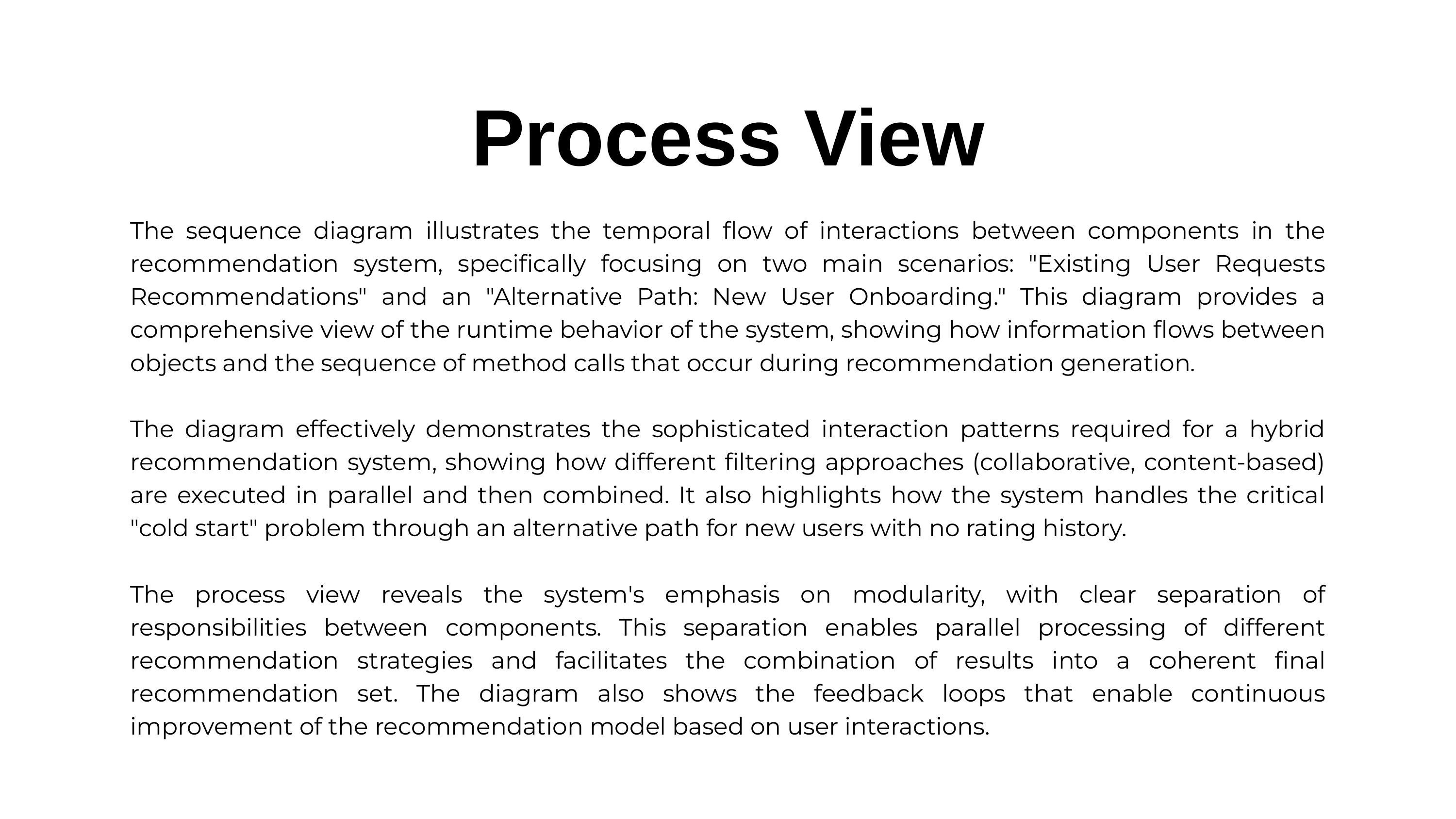

Process View
The sequence diagram illustrates the temporal flow of interactions between components in the recommendation system, specifically focusing on two main scenarios: "Existing User Requests Recommendations" and an "Alternative Path: New User Onboarding." This diagram provides a comprehensive view of the runtime behavior of the system, showing how information flows between objects and the sequence of method calls that occur during recommendation generation.

The diagram effectively demonstrates the sophisticated interaction patterns required for a hybrid recommendation system, showing how different filtering approaches (collaborative, content-based) are executed in parallel and then combined. It also highlights how the system handles the critical "cold start" problem through an alternative path for new users with no rating history.

The process view reveals the system's emphasis on modularity, with clear separation of responsibilities between components. This separation enables parallel processing of different recommendation strategies and facilitates the combination of results into a coherent final recommendation set. The diagram also shows the feedback loops that enable continuous improvement of the recommendation model based on user interactions.